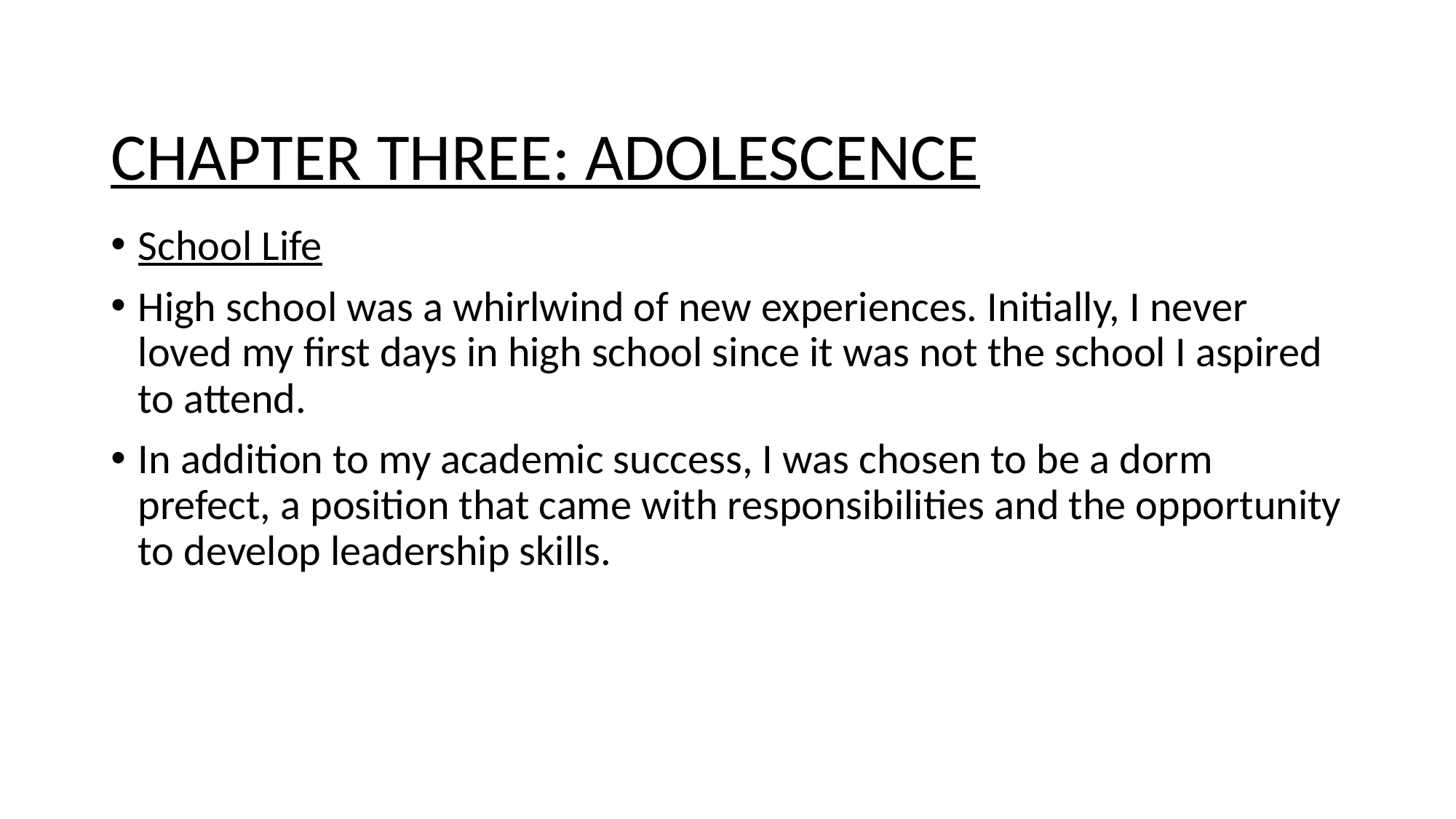

# CHAPTER THREE: ADOLESCENCE
School Life
High school was a whirlwind of new experiences. Initially, I never loved my first days in high school since it was not the school I aspired to attend.
In addition to my academic success, I was chosen to be a dorm prefect, a position that came with responsibilities and the opportunity to develop leadership skills.